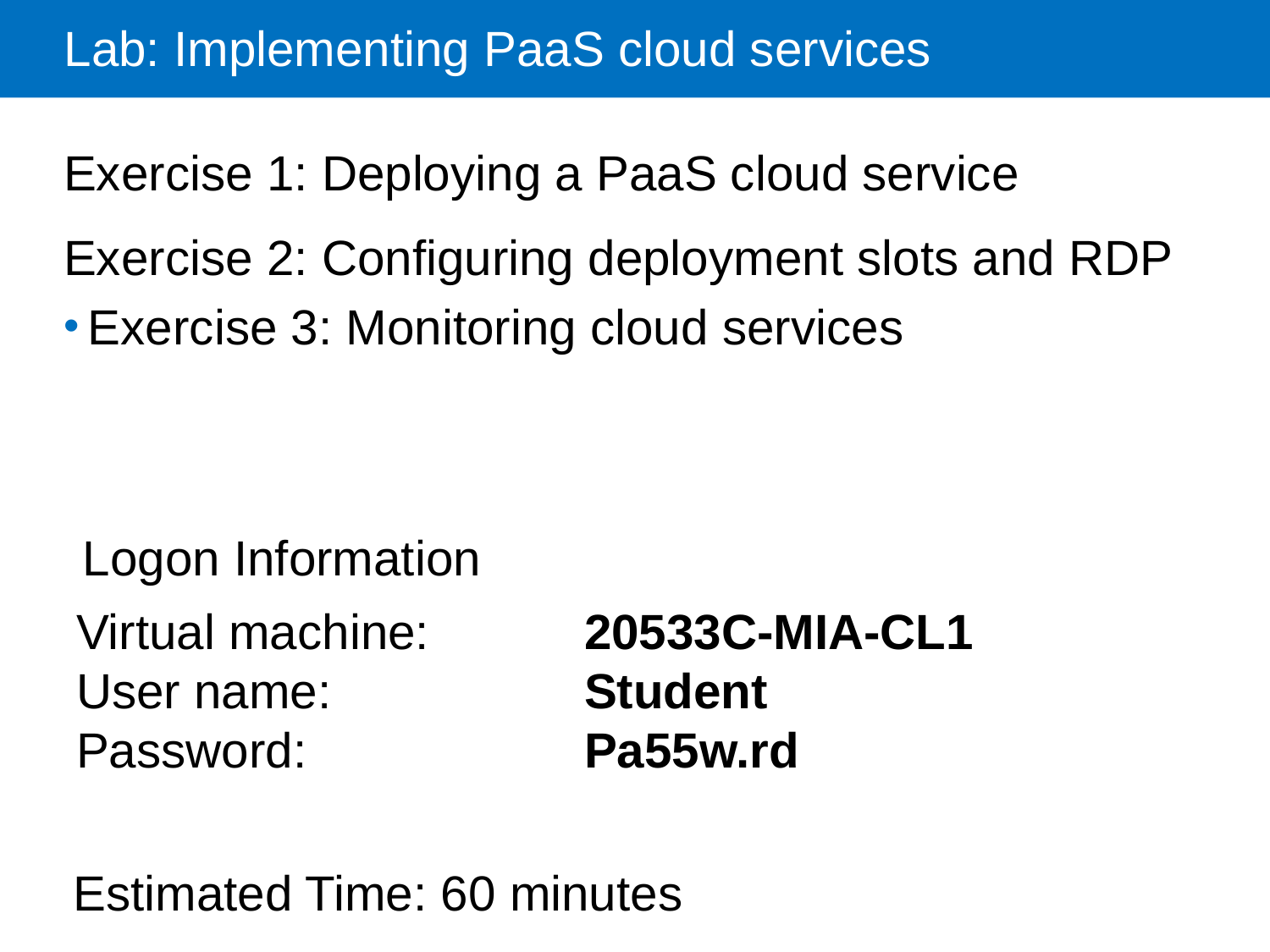

# Lab: Implementing PaaS cloud services
Exercise 1: Deploying a PaaS cloud service
Exercise 2: Configuring deployment slots and RDP
Exercise 3: Monitoring cloud services
Logon Information
Virtual machine: 		20533C-MIA-CL1
User name: 		Student
Password: 			Pa55w.rd

Estimated Time: 60 minutes